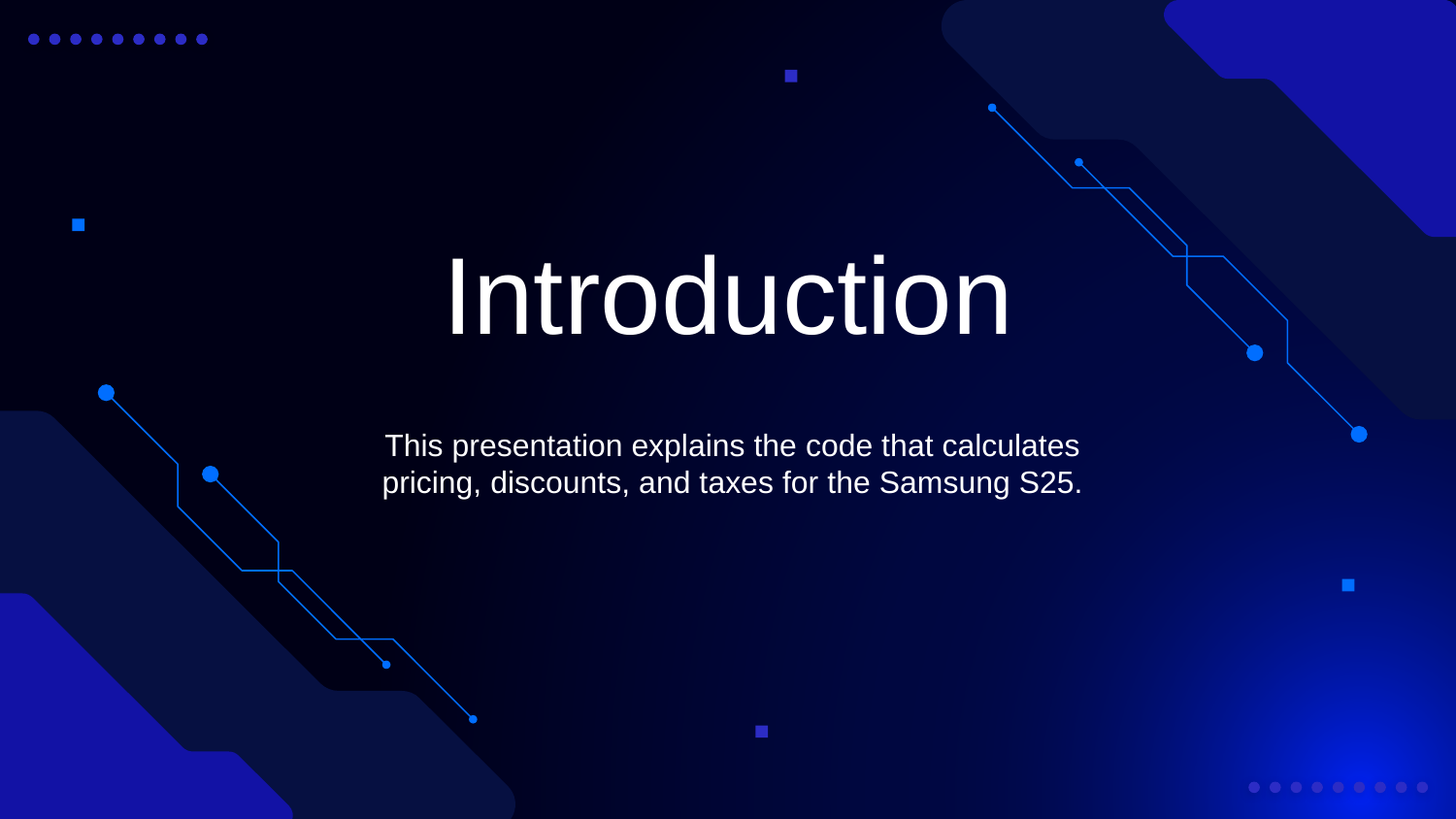

# Introduction
This presentation explains the code that calculates pricing, discounts, and taxes for the Samsung S25.